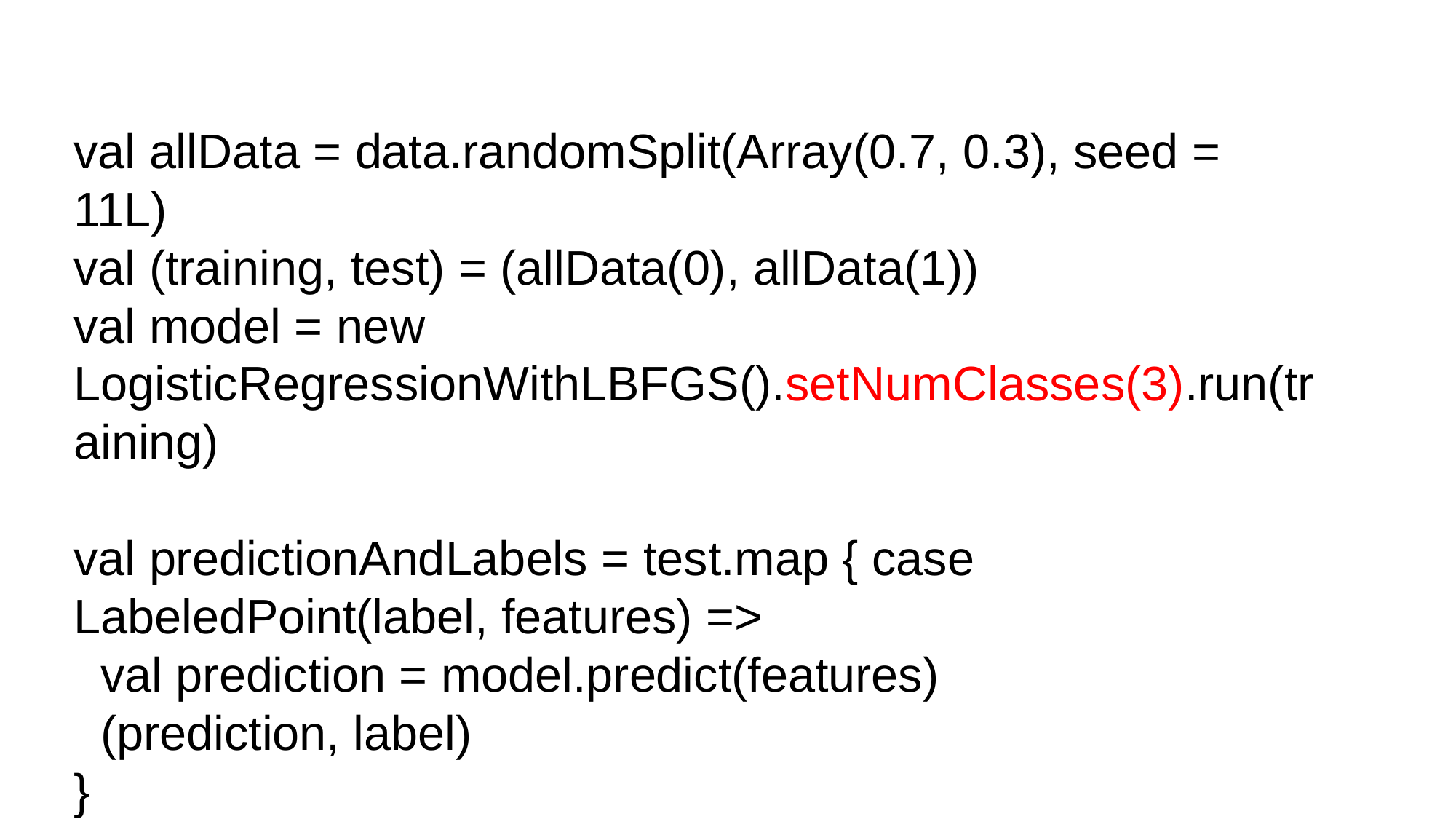

val allData = data.randomSplit(Array(0.7, 0.3), seed = 11L)
val (training, test) = (allData(0), allData(1))
val model = new LogisticRegressionWithLBFGS().setNumClasses(3).run(training)

val predictionAndLabels = test.map { case LabeledPoint(label, features) =>
  val prediction = model.predict(features)
  (prediction, label)
}